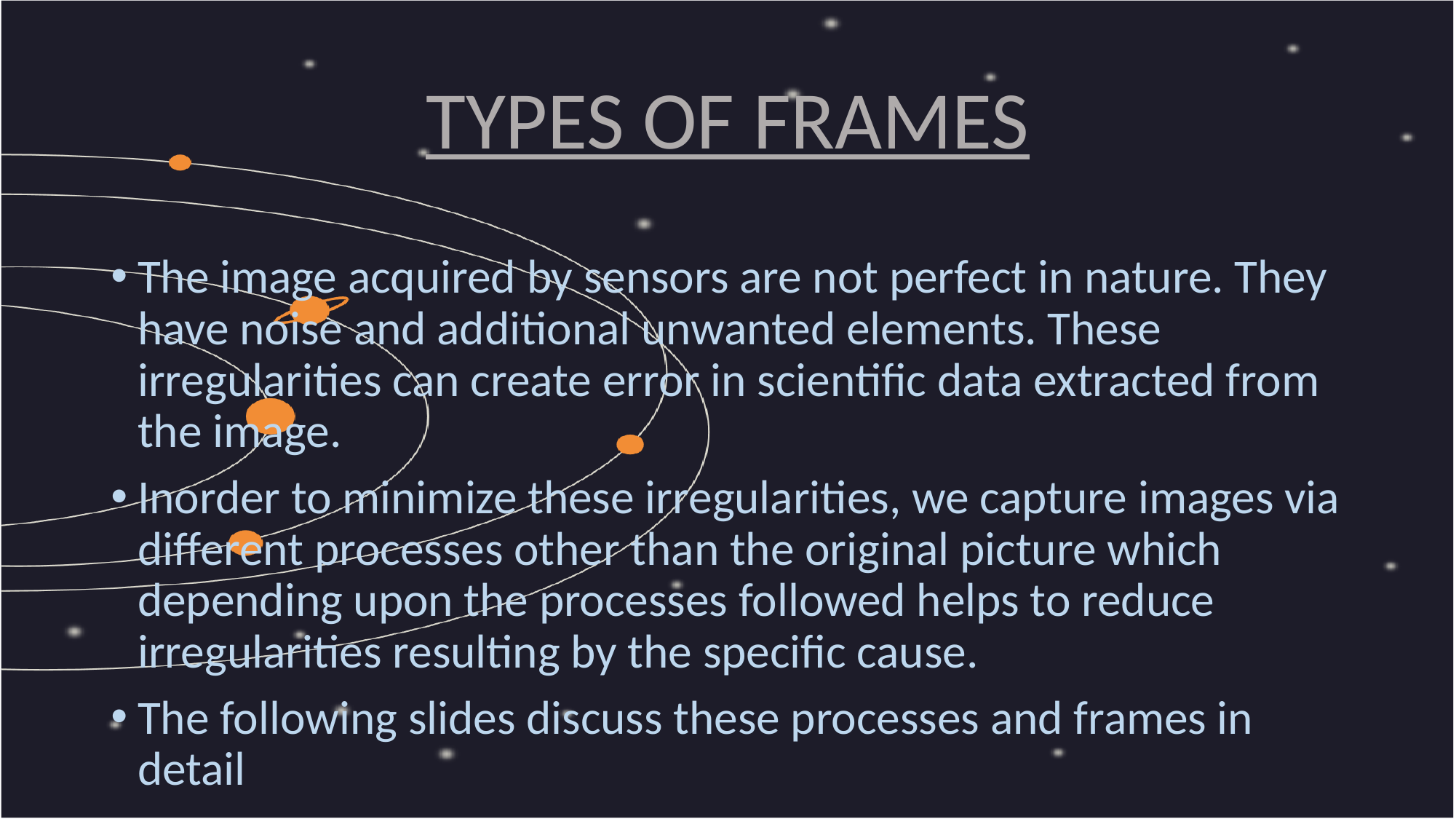

# TYPES OF FRAMES
The image acquired by sensors are not perfect in nature. They have noise and additional unwanted elements. These irregularities can create error in scientific data extracted from the image.
Inorder to minimize these irregularities, we capture images via different processes other than the original picture which depending upon the processes followed helps to reduce irregularities resulting by the specific cause.
The following slides discuss these processes and frames in detail